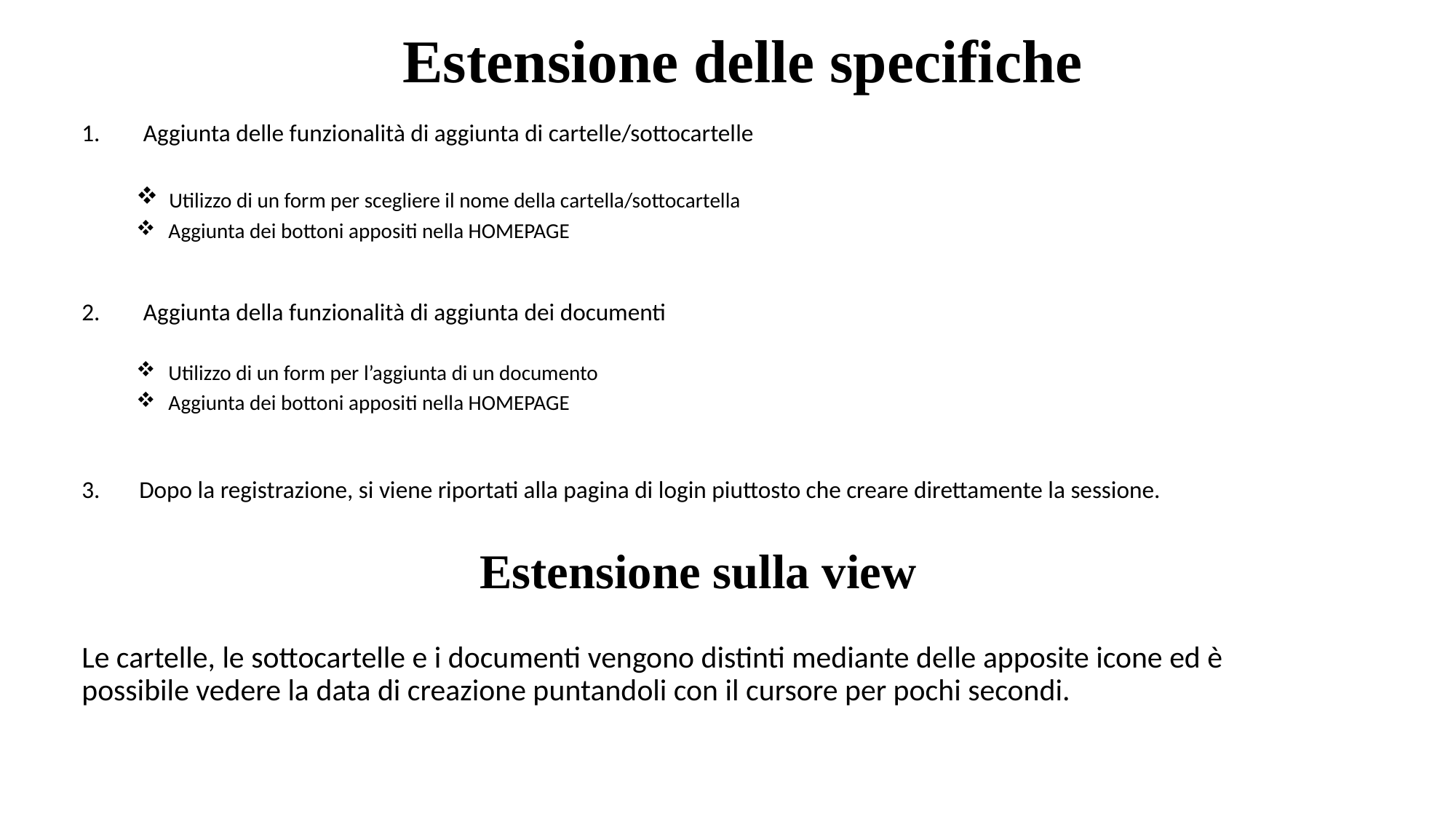

# Estensione delle specifiche
Aggiunta delle funzionalità di aggiunta di cartelle/sottocartelle
 Utilizzo di un form per scegliere il nome della cartella/sottocartella
 Aggiunta dei bottoni appositi nella HOMEPAGE

Aggiunta della funzionalità di aggiunta dei documenti
 Utilizzo di un form per l’aggiunta di un documento
 Aggiunta dei bottoni appositi nella HOMEPAGE

   Dopo la registrazione, si viene riportati alla pagina di login piuttosto che creare direttamente la sessione.

Estensione sulla view
Le cartelle, le sottocartelle e i documenti vengono distinti mediante delle apposite icone ed è possibile vedere la data di creazione puntandoli con il cursore per pochi secondi.